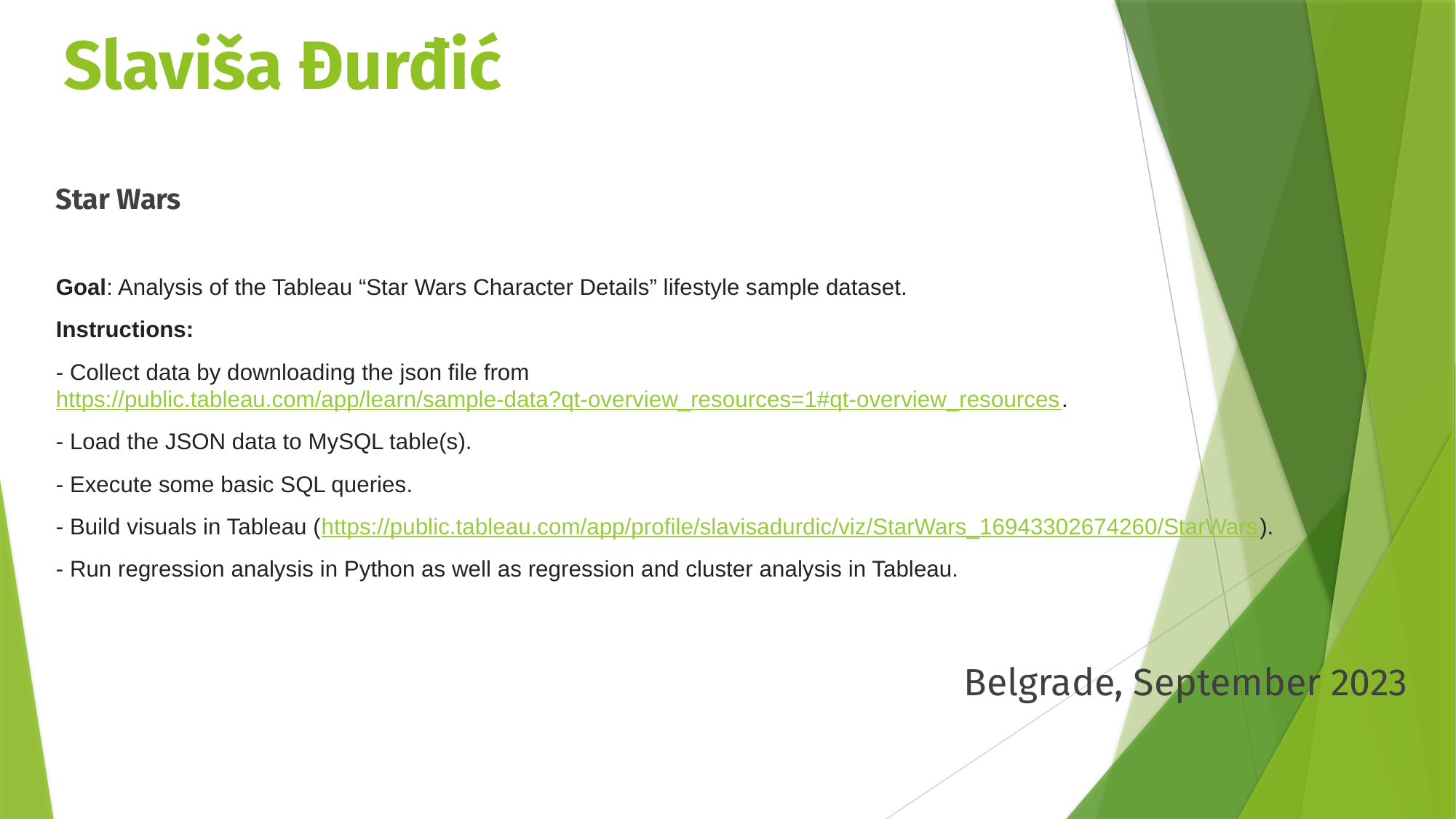

# Slaviša Đurđić
Star Wars

Goal: Analysis of the Tableau “Star Wars Character Details” lifestyle sample dataset.
Instructions:
- Collect data by downloading the json file from https://public.tableau.com/app/learn/sample-data?qt-overview_resources=1#qt-overview_resources.
- Load the JSON data to MySQL table(s).
- Execute some basic SQL queries.
- Build visuals in Tableau (https://public.tableau.com/app/profile/slavisadurdic/viz/StarWars_16943302674260/StarWars).
- Run regression analysis in Python as well as regression and cluster analysis in Tableau.

Belgrade, September 2023